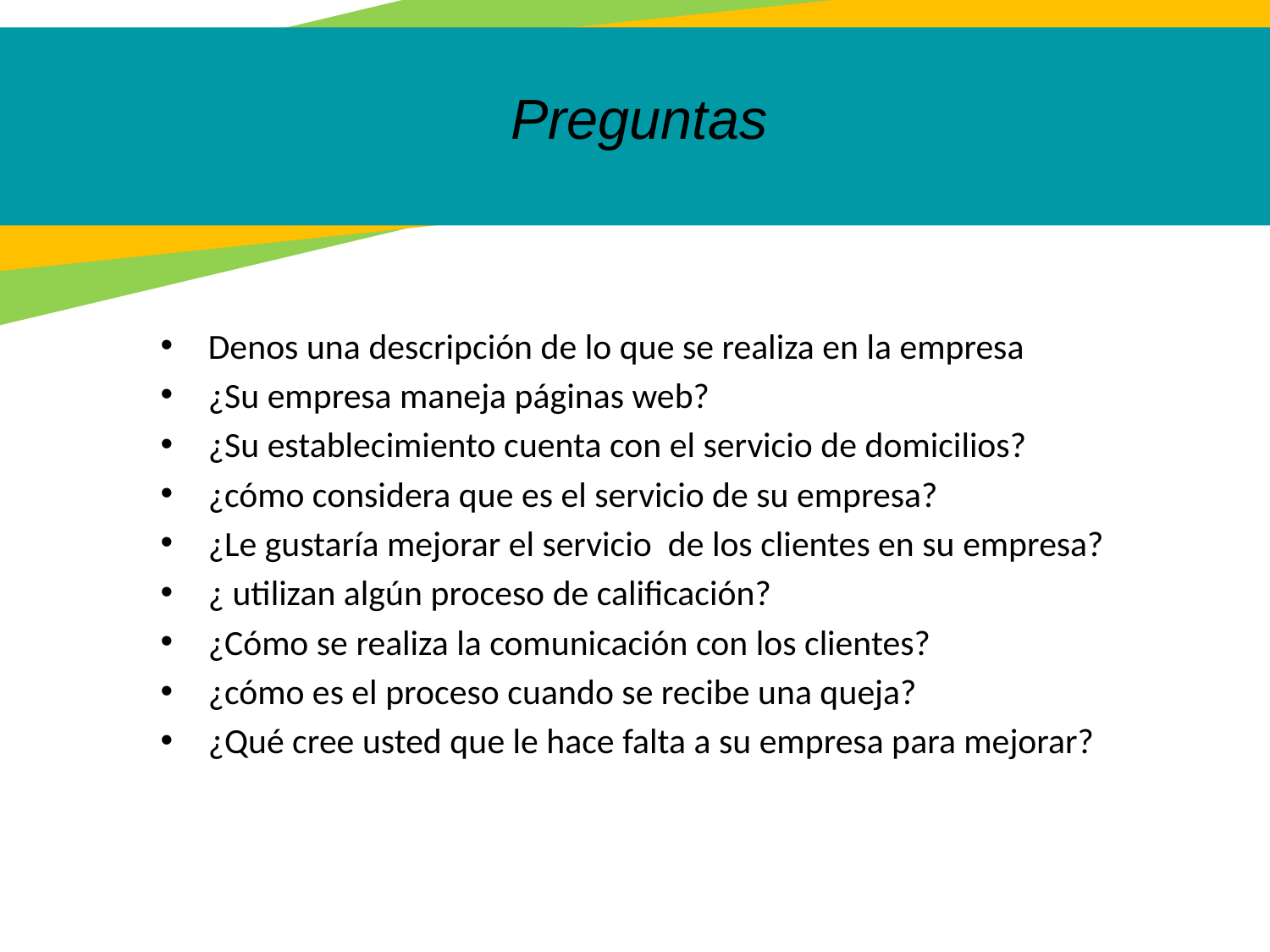

Preguntas
Denos una descripción de lo que se realiza en la empresa
¿Su empresa maneja páginas web?
¿Su establecimiento cuenta con el servicio de domicilios?
¿cómo considera que es el servicio de su empresa?
¿Le gustaría mejorar el servicio  de los clientes en su empresa?
¿ utilizan algún proceso de calificación?
¿Cómo se realiza la comunicación con los clientes?
¿cómo es el proceso cuando se recibe una queja?
¿Qué cree usted que le hace falta a su empresa para mejorar?